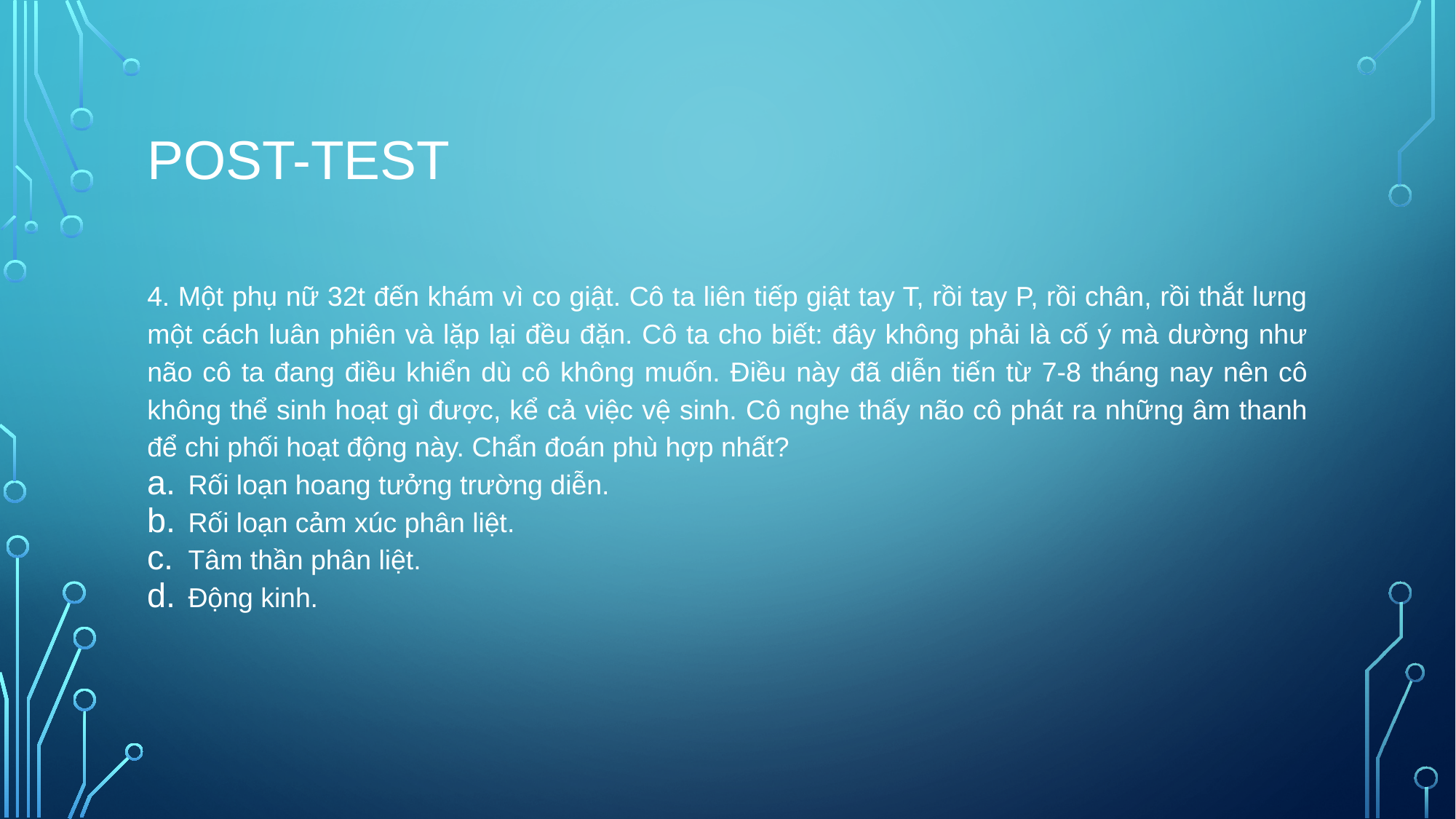

# Post-test
4. Một phụ nữ 32t đến khám vì co giật. Cô ta liên tiếp giật tay T, rồi tay P, rồi chân, rồi thắt lưng một cách luân phiên và lặp lại đều đặn. Cô ta cho biết: đây không phải là cố ý mà dường như não cô ta đang điều khiển dù cô không muốn. Điều này đã diễn tiến từ 7-8 tháng nay nên cô không thể sinh hoạt gì được, kể cả việc vệ sinh. Cô nghe thấy não cô phát ra những âm thanh để chi phối hoạt động này. Chẩn đoán phù hợp nhất?
Rối loạn hoang tưởng trường diễn.
Rối loạn cảm xúc phân liệt.
Tâm thần phân liệt.
Động kinh.